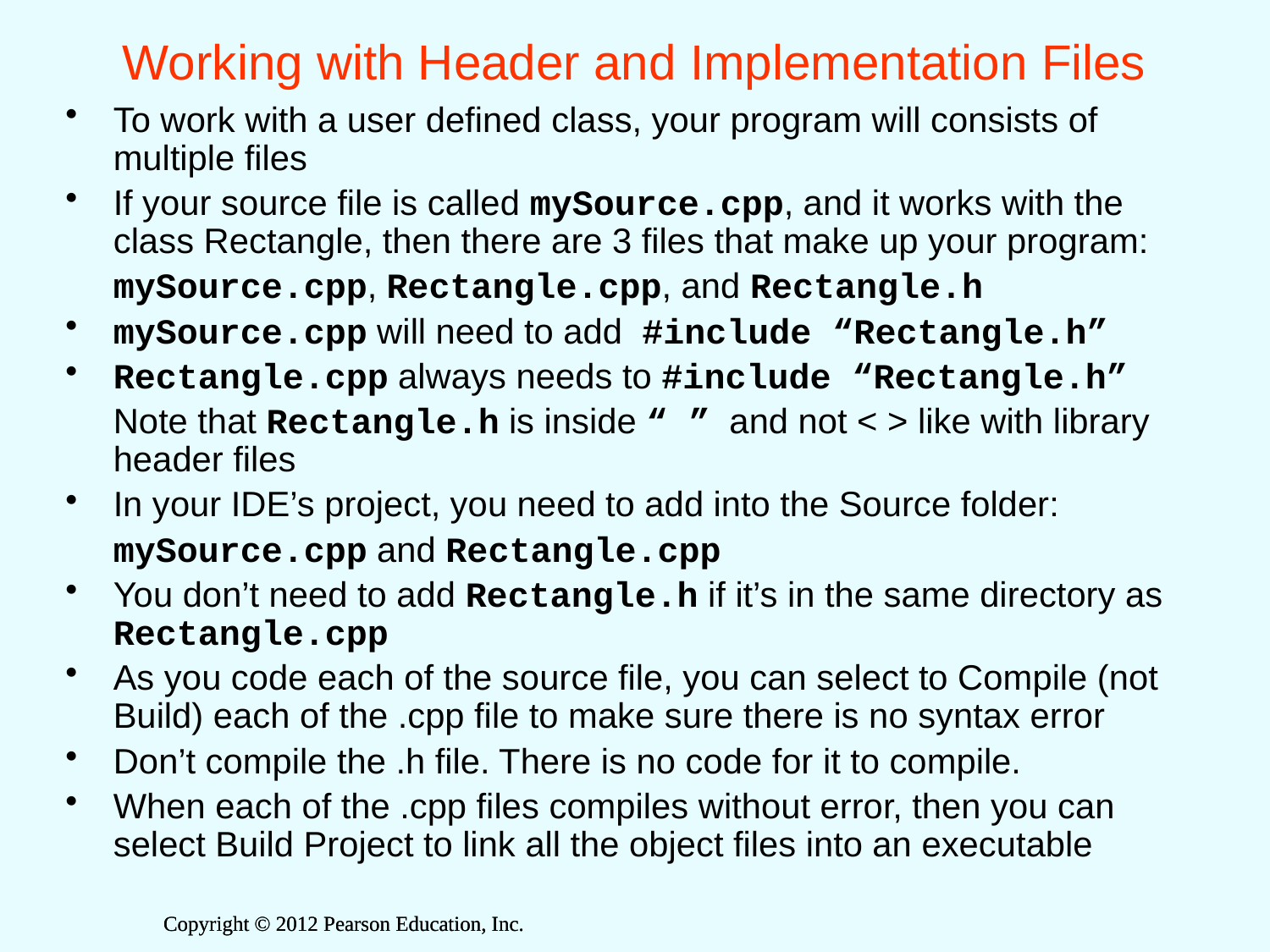

# Working with Header and Implementation Files
To work with a user defined class, your program will consists of multiple files
If your source file is called mySource.cpp, and it works with the class Rectangle, then there are 3 files that make up your program:
	mySource.cpp, Rectangle.cpp, and Rectangle.h
mySource.cpp will need to add  #include “Rectangle.h”
Rectangle.cpp always needs to #include “Rectangle.h”
	Note that Rectangle.h is inside “ ”  and not < > like with library header files
In your IDE’s project, you need to add into the Source folder:
	mySource.cpp and Rectangle.cpp
You don’t need to add Rectangle.h if it’s in the same directory as Rectangle.cpp
As you code each of the source file, you can select to Compile (not Build) each of the .cpp file to make sure there is no syntax error
Don’t compile the .h file. There is no code for it to compile.
When each of the .cpp files compiles without error, then you can select Build Project to link all the object files into an executable